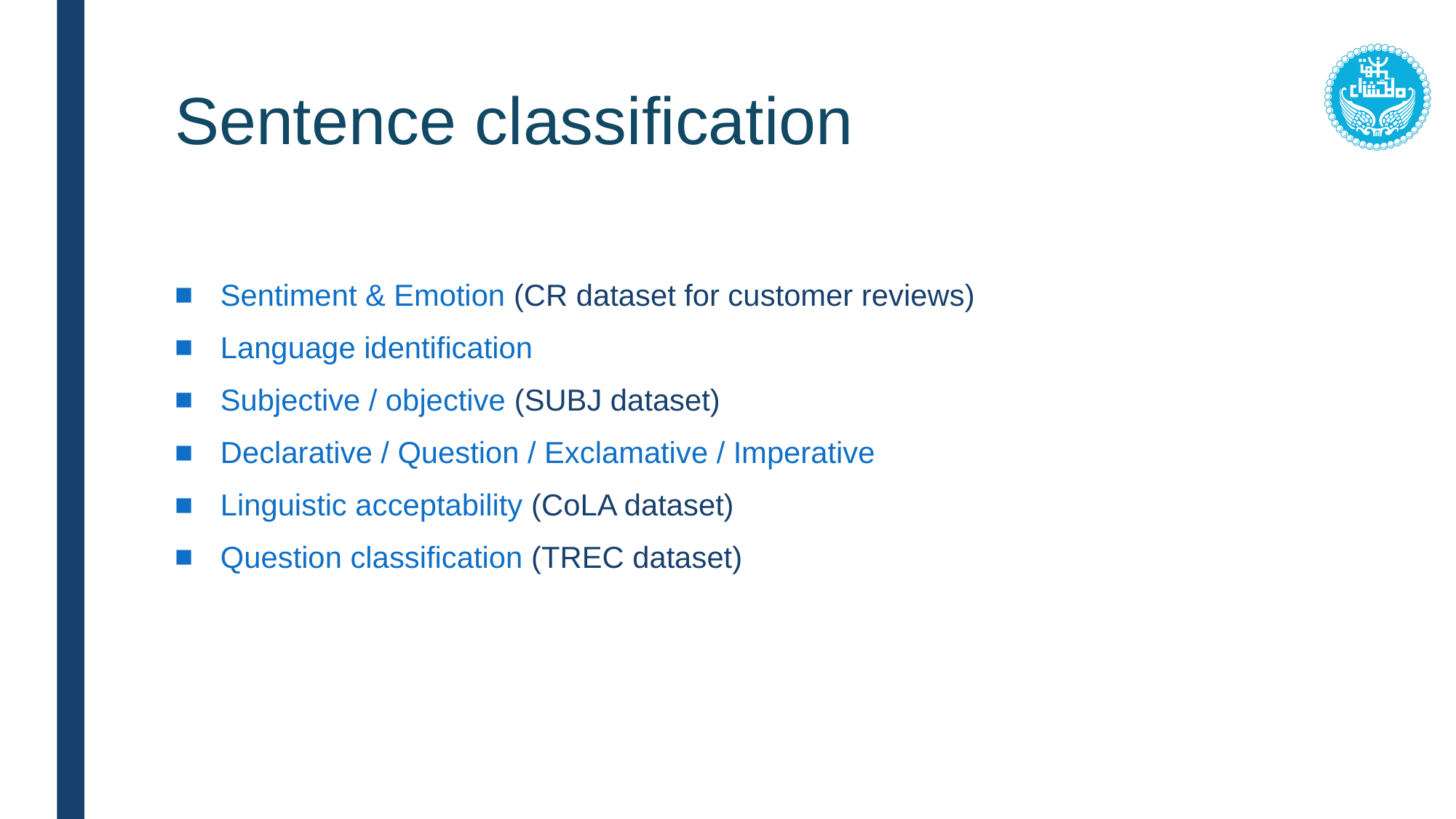

# Sentence classification
Sentiment & Emotion (CR dataset for customer reviews)
Language identification
Subjective / objective (SUBJ dataset)
Declarative / Question / Exclamative / Imperative
Linguistic acceptability (CoLA dataset)
Question classification (TREC dataset)